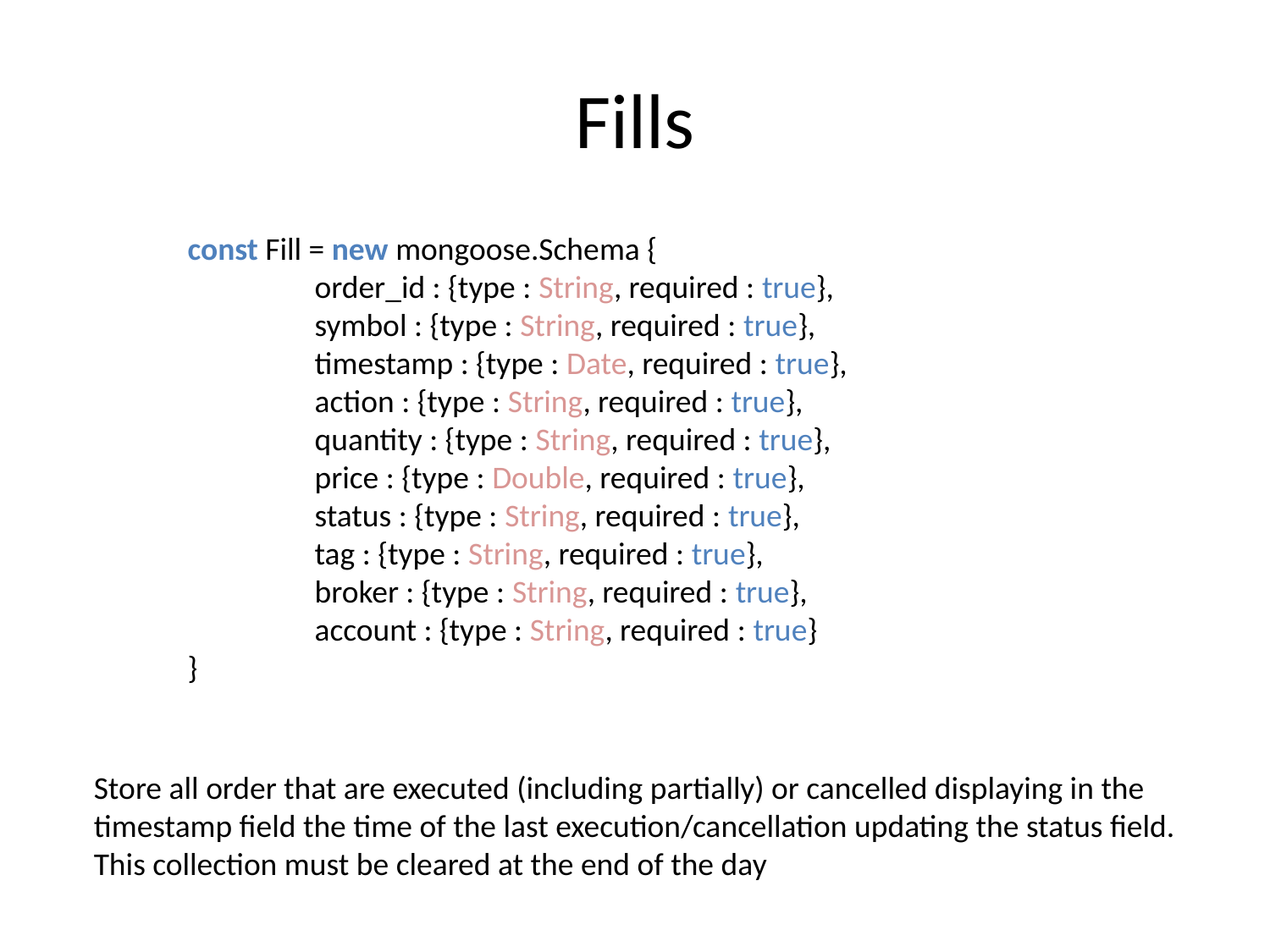

# Fills
const Fill = new mongoose.Schema {
	order_id : {type : String, required : true},
	symbol : {type : String, required : true},
	timestamp : {type : Date, required : true},
	action : {type : String, required : true},
	quantity : {type : String, required : true},
	price : {type : Double, required : true},
	status : {type : String, required : true},
	tag : {type : String, required : true},
	broker : {type : String, required : true},
	account : {type : String, required : true}
}
Store all order that are executed (including partially) or cancelled displaying in the
timestamp field the time of the last execution/cancellation updating the status field.
This collection must be cleared at the end of the day